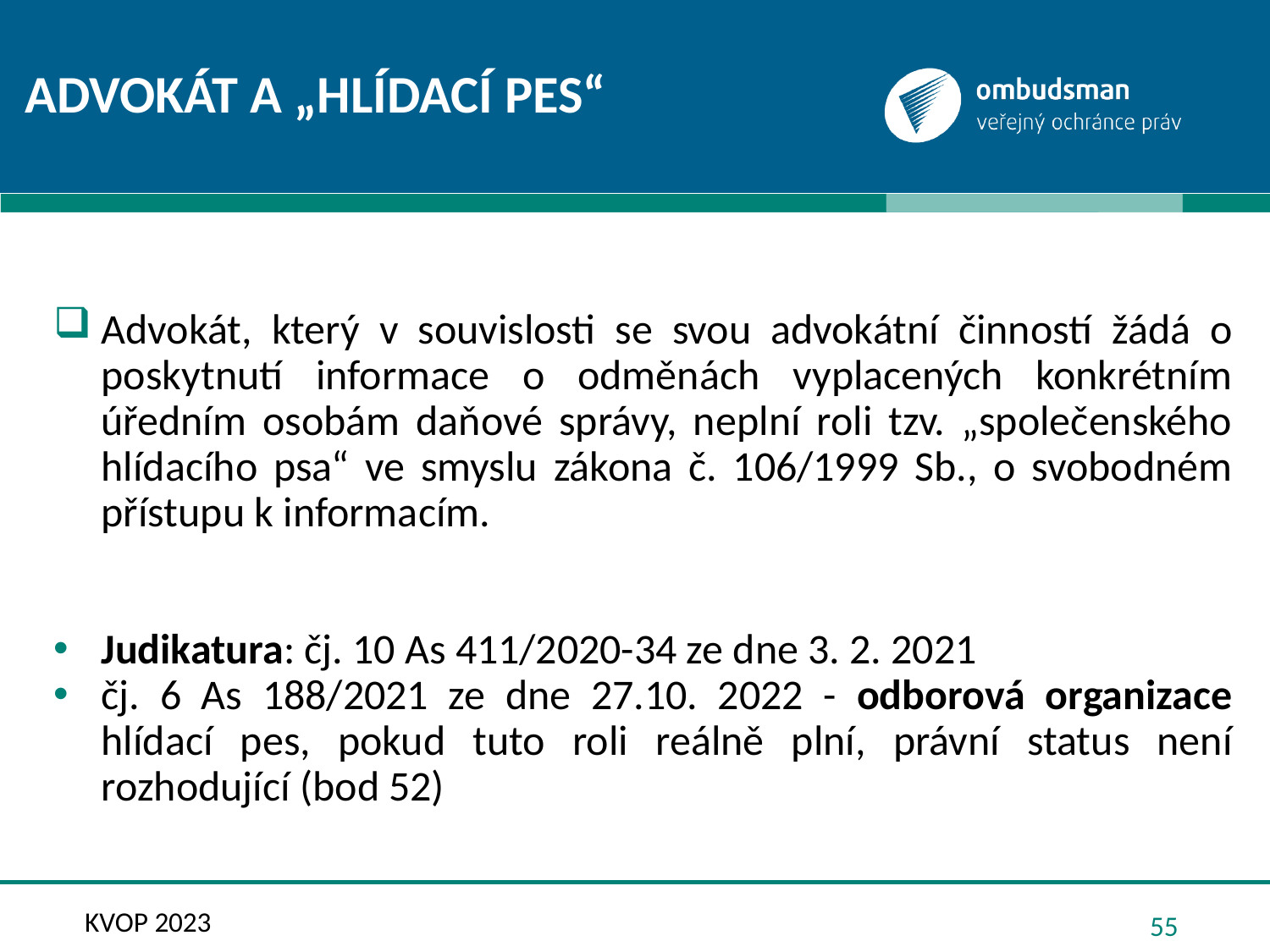

# Advokát a „hlídací pes“

Advokát, který v souvislosti se svou advokátní činností žádá o poskytnutí informace o odměnách vyplacených konkrétním úředním osobám daňové správy, neplní roli tzv. „společenského hlídacího psa“ ve smyslu zákona č. 106/1999 Sb., o svobodném přístupu k informacím.

Judikatura: čj. 10 As 411/2020-34 ze dne 3. 2. 2021
čj. 6 As 188/2021 ze dne 27.10. 2022 - odborová organizace hlídací pes, pokud tuto roli reálně plní, právní status není rozhodující (bod 52)

55
KVOP 2023